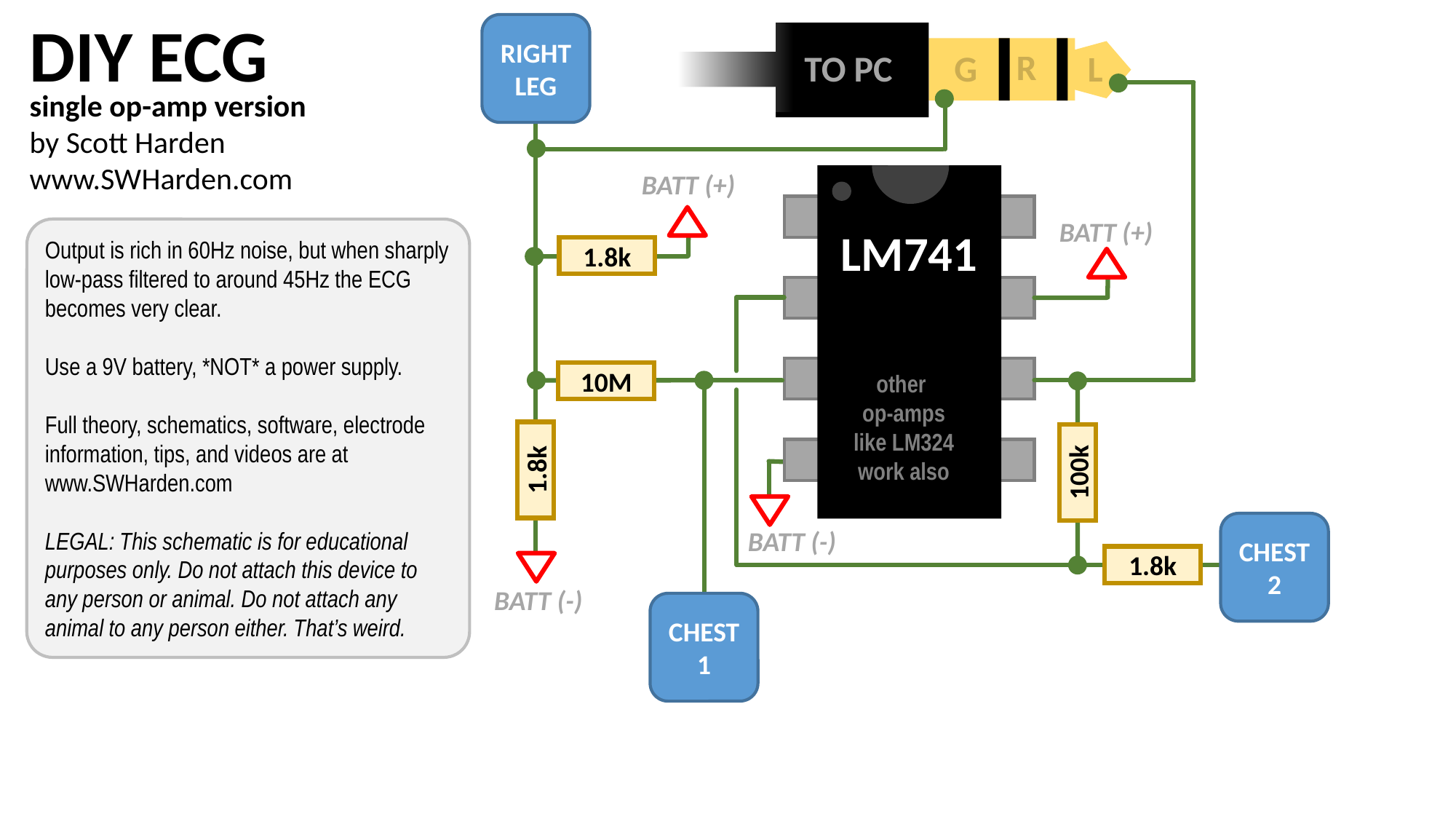

DIY ECG
RIGHT
LEG

R
TO PC
G
L

single op-amp version
by Scott Harden
www.SWHarden.com

BATT (+)

BATT (+)
LM741
Output is rich in 60Hz noise, but when sharply low-pass filtered to around 45Hz the ECG becomes very clear.

Use a 9V battery, *NOT* a power supply.

Full theory, schematics, software, electrode information, tips, and videos are at www.SWHarden.com

LEGAL: This schematic is for educational purposes only. Do not attach this device to any person or animal. Do not attach any animal to any person either. That’s weird.
1.8k

10M
other
op-amps
like LM324
work also

1.8k
100k

CHEST 2
BATT (-)
1.8k

BATT (-)
CHEST 1